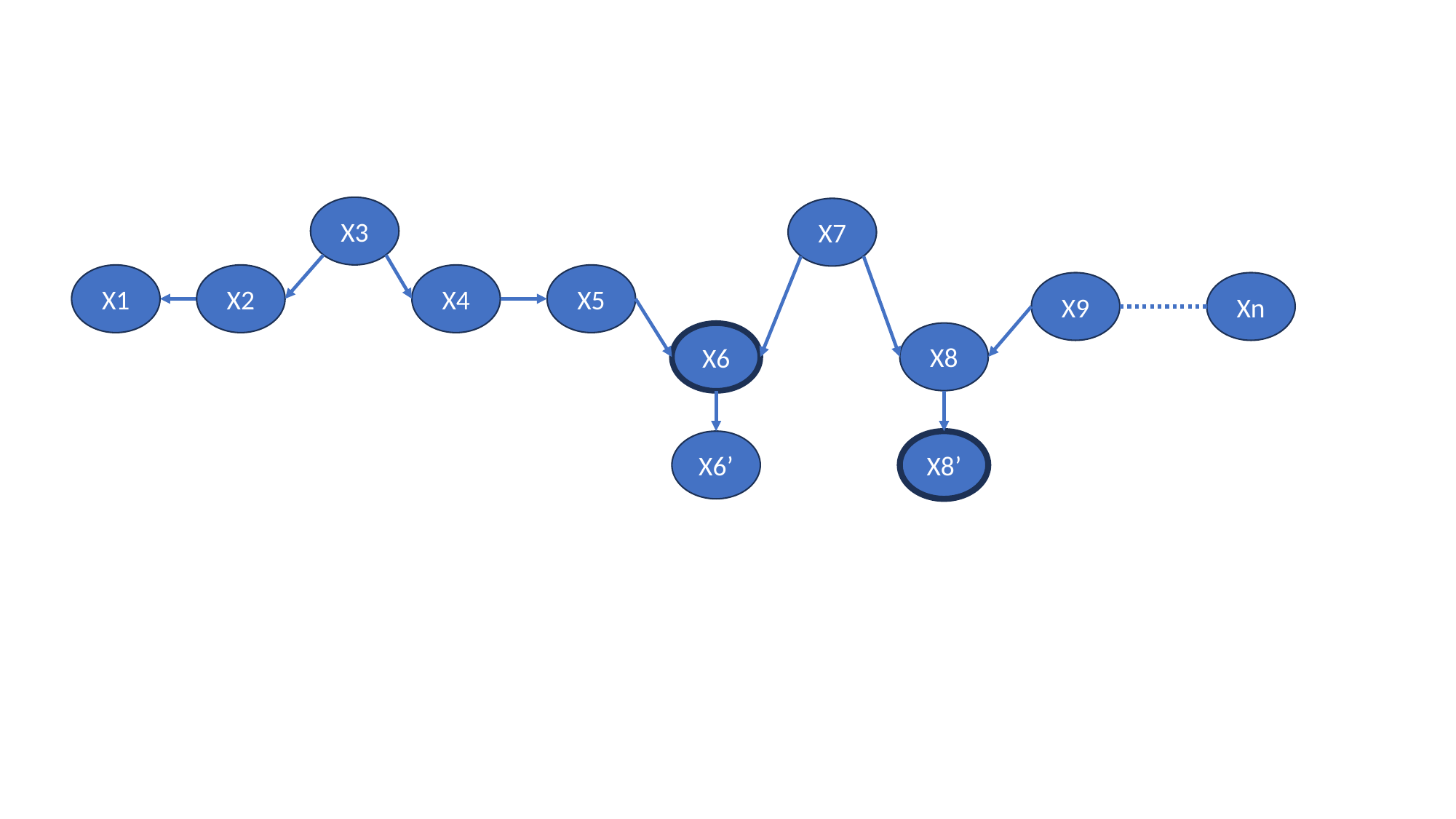

X3
X7
X1
X2
X4
X5
Xn
X9
X8
X6
X6’
X8’